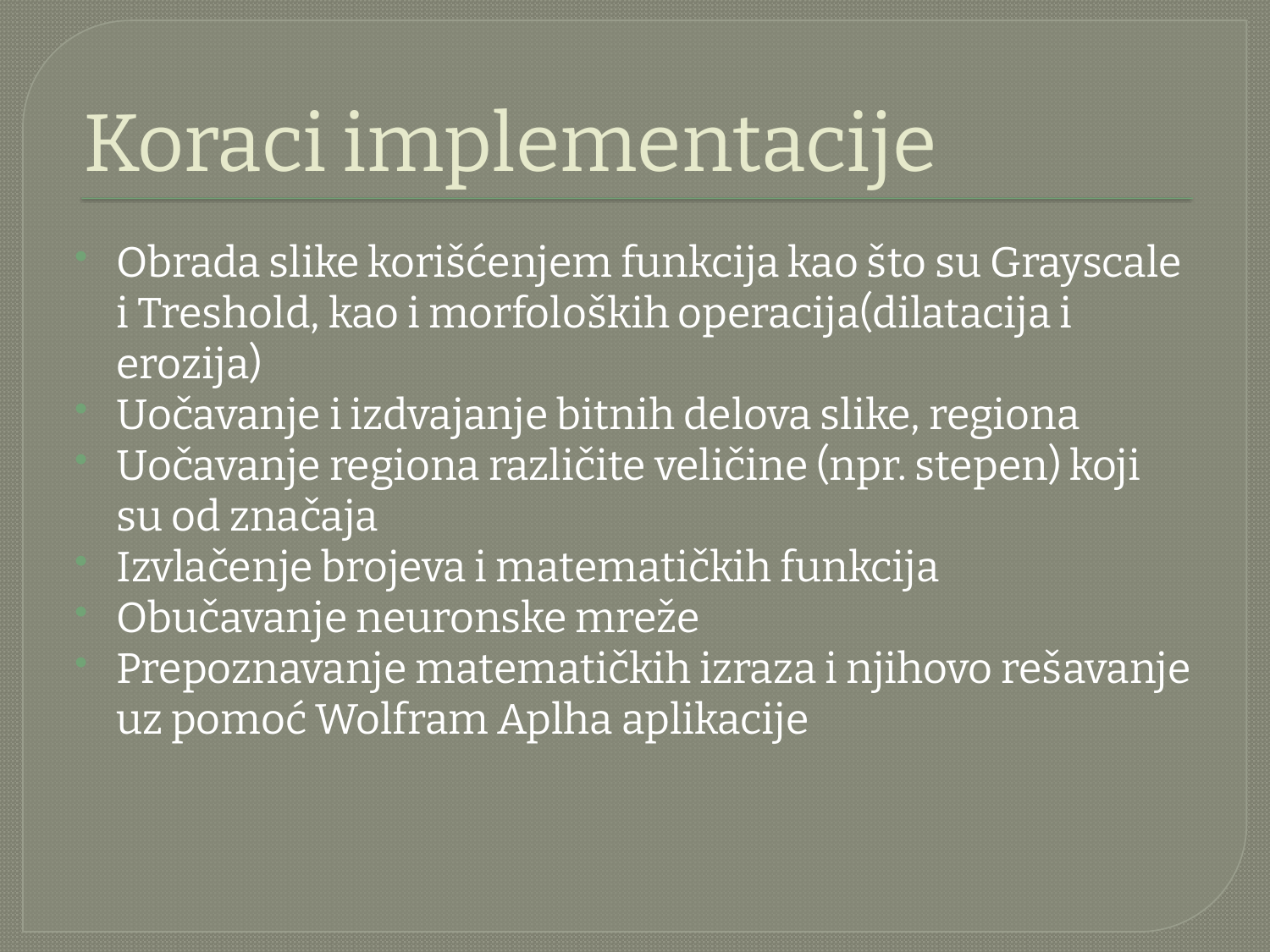

# Koraci implementacije
Obrada slike korišćenjem funkcija kao što su Grayscale i Treshold, kao i morfoloških operacija(dilatacija i erozija)
Uočavanje i izdvajanje bitnih delova slike, regiona
Uočavanje regiona različite veličine (npr. stepen) koji su od značaja
Izvlačenje brojeva i matematičkih funkcija
Obučavanje neuronske mreže
Prepoznavanje matematičkih izraza i njihovo rešavanje uz pomoć Wolfram Aplha aplikacije